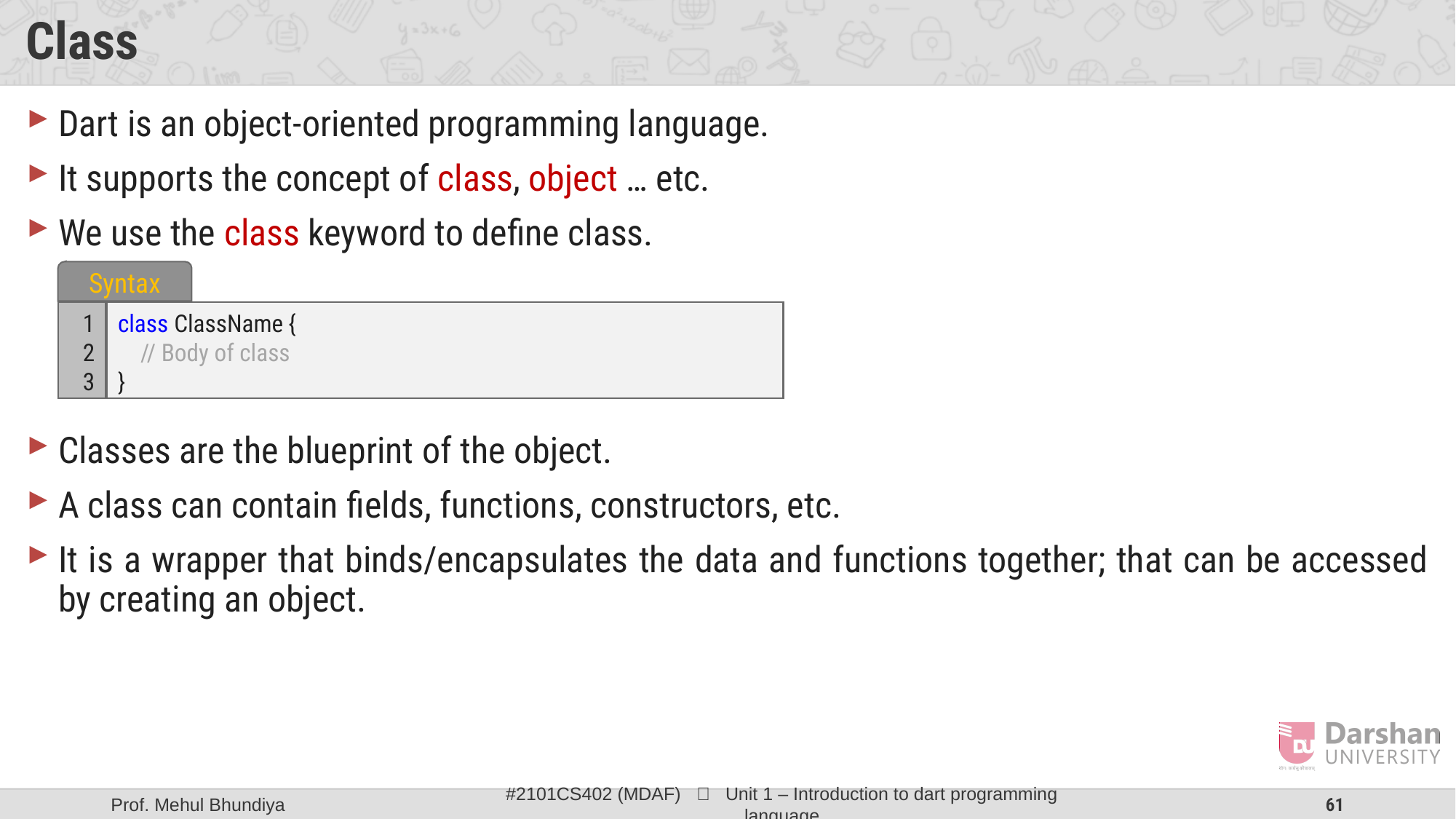

# Class
Dart is an object-oriented programming language.
It supports the concept of class, object … etc.
We use the class keyword to define class.

Classes are the blueprint of the object.
A class can contain fields, functions, constructors, etc.
It is a wrapper that binds/encapsulates the data and functions together; that can be accessed by creating an object.

Syntax
1
2
3
class ClassName {
    // Body of class
}